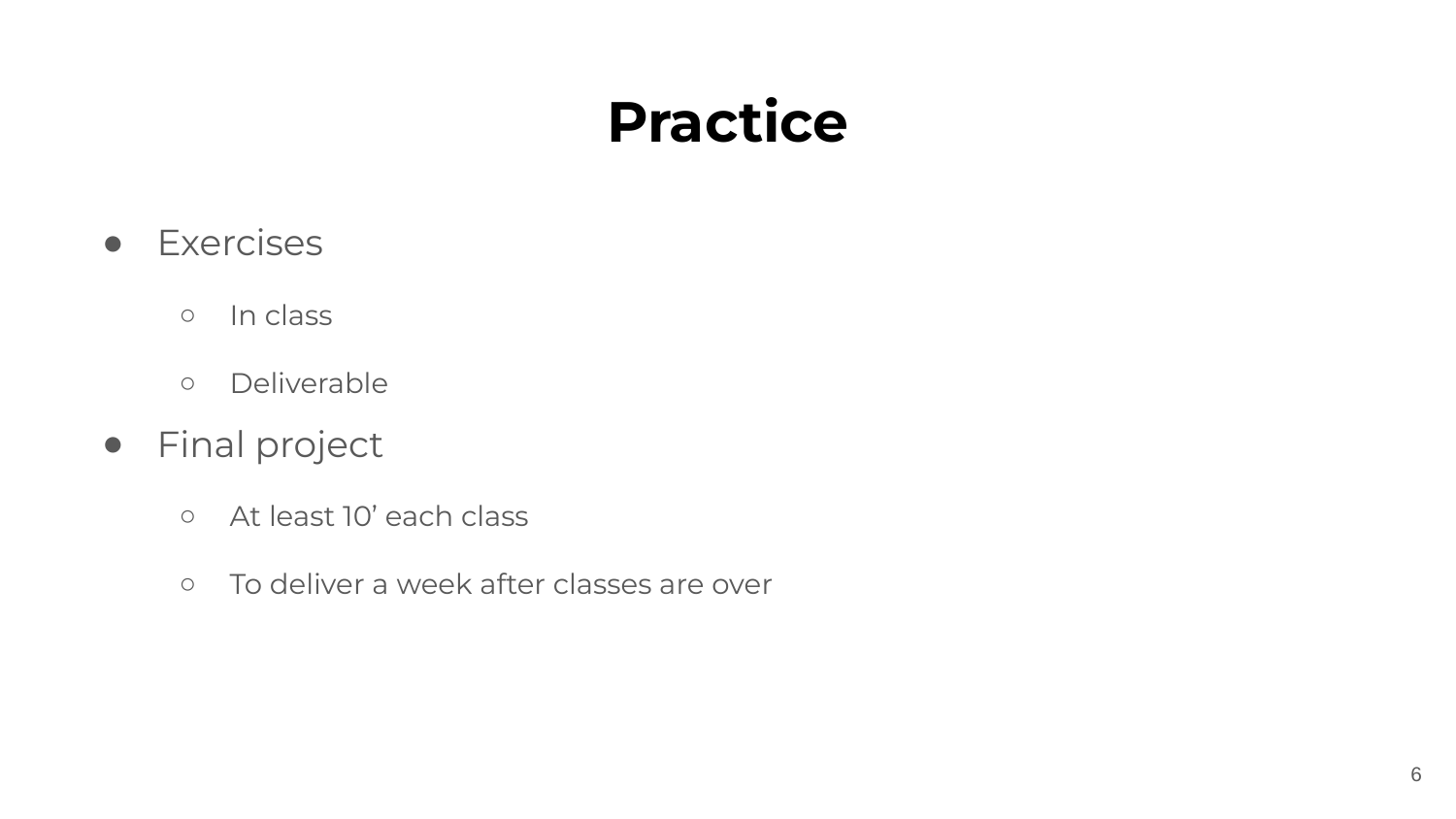

# Practice
Exercises
In class
Deliverable
Final project
At least 10’ each class
To deliver a week after classes are over
6